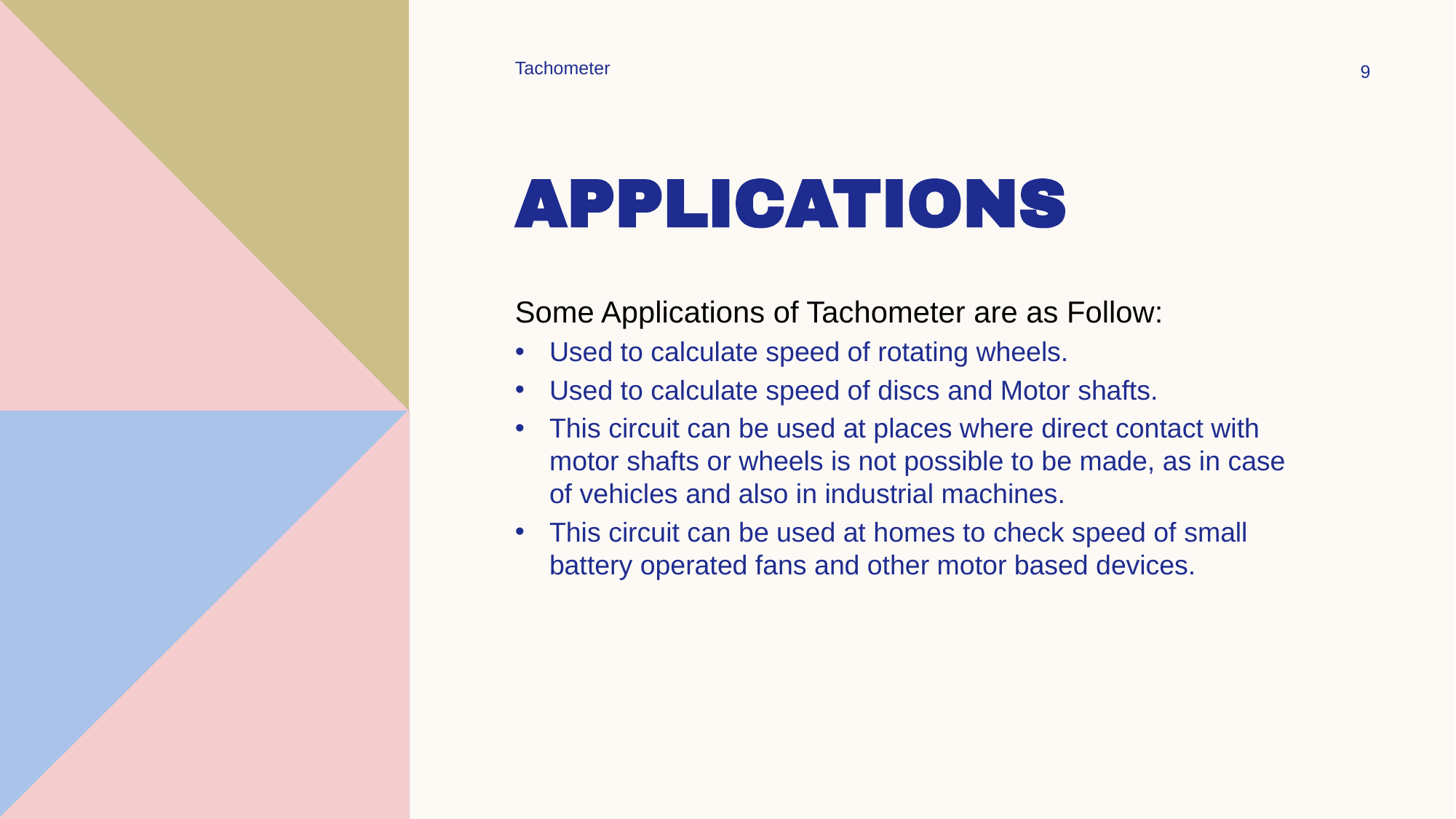

Tachometer
9
# Applications
Some Applications of Tachometer are as Follow:
Used to calculate speed of rotating wheels.
Used to calculate speed of discs and Motor shafts.
This circuit can be used at places where direct contact with motor shafts or wheels is not possible to be made, as in case of vehicles and also in industrial machines.
This circuit can be used at homes to check speed of small battery operated fans and other motor based devices.